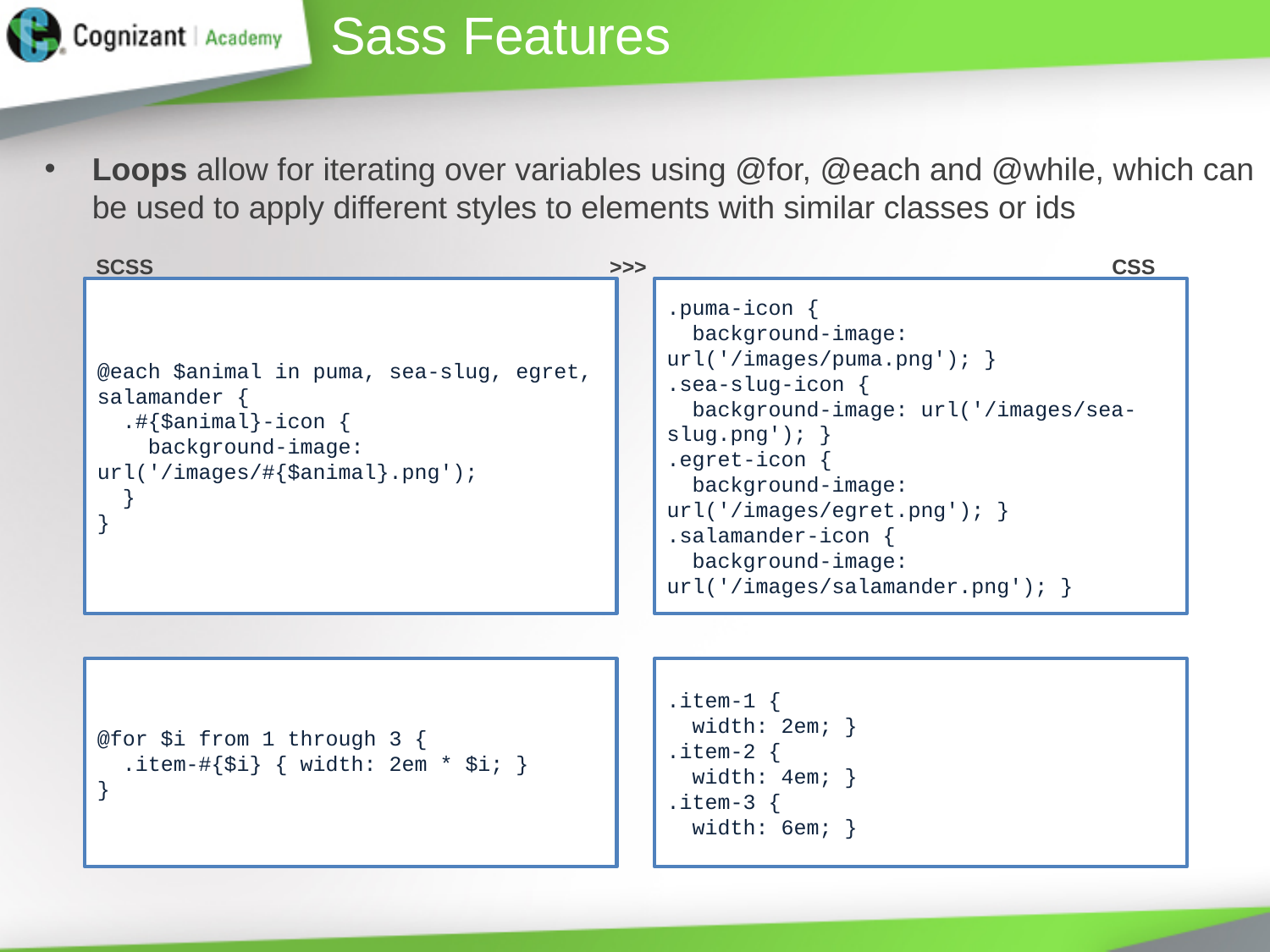

# Sass Features
Loops allow for iterating over variables using @for, @each and @while, which can be used to apply different styles to elements with similar classes or ids
SCSS				 >>>				CSS
@each $animal in puma, sea-slug, egret, salamander {
  .#{$animal}-icon {
    background-image: url('/images/#{$animal}.png');
  }
}
.puma-icon {
  background-image: url('/images/puma.png'); }
.sea-slug-icon {
  background-image: url('/images/sea-slug.png'); }
.egret-icon {
  background-image: url('/images/egret.png'); }
.salamander-icon {
  background-image: url('/images/salamander.png'); }
@for $i from 1 through 3 {
  .item-#{$i} { width: 2em * $i; }
}
.item-1 {
  width: 2em; }
.item-2 {
  width: 4em; }
.item-3 {
  width: 6em; }